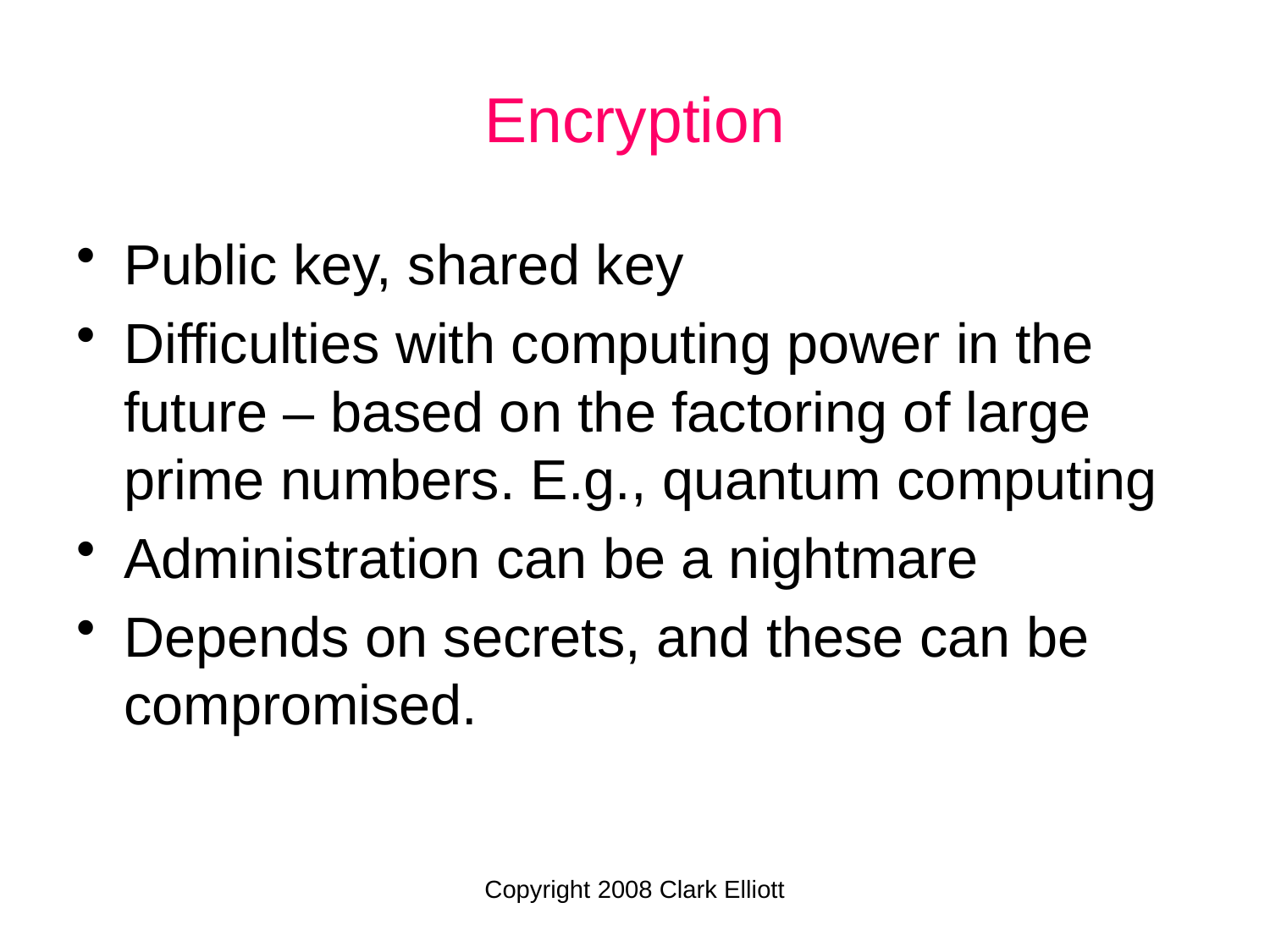

# Encryption
Public key, shared key
Difficulties with computing power in the future – based on the factoring of large prime numbers. E.g., quantum computing
Administration can be a nightmare
Depends on secrets, and these can be compromised.
Copyright 2008 Clark Elliott